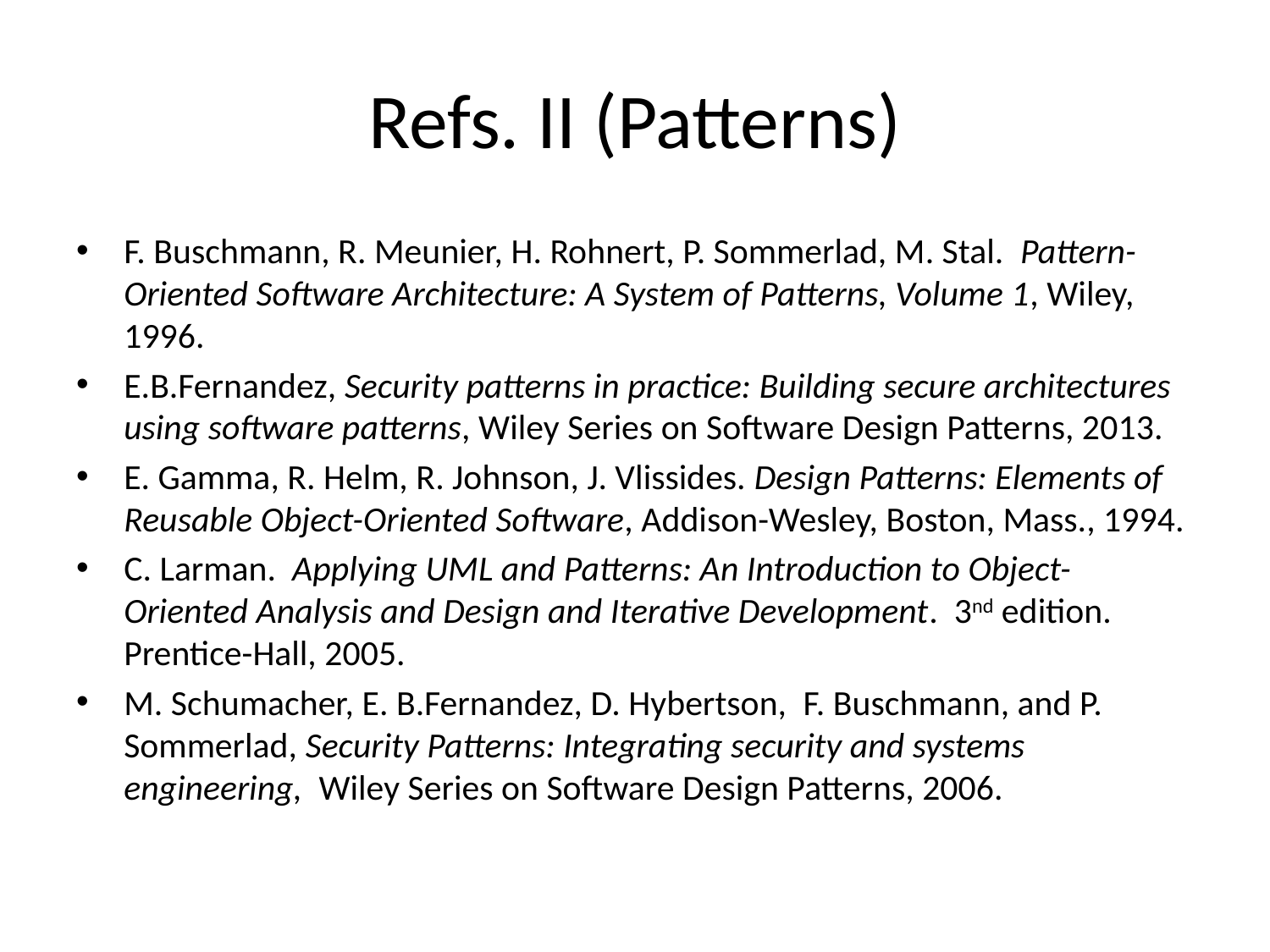

# Refs. II (Patterns)
F. Buschmann, R. Meunier, H. Rohnert, P. Sommerlad, M. Stal.  Pattern-Oriented Software Architecture: A System of Patterns, Volume 1, Wiley, 1996.
E.B.Fernandez, Security patterns in practice: Building secure architectures using software patterns, Wiley Series on Software Design Patterns, 2013.
E. Gamma, R. Helm, R. Johnson, J. Vlissides. Design Patterns: Elements of Reusable Object-Oriented Software, Addison-Wesley, Boston, Mass., 1994.
C. Larman.  Applying UML and Patterns: An Introduction to Object-Oriented Analysis and Design and Iterative Development.  3nd edition.  Prentice-Hall, 2005.
M. Schumacher, E. B.Fernandez, D. Hybertson,  F. Buschmann, and P. Sommerlad, Security Patterns: Integrating security and systems engineering,  Wiley Series on Software Design Patterns, 2006.